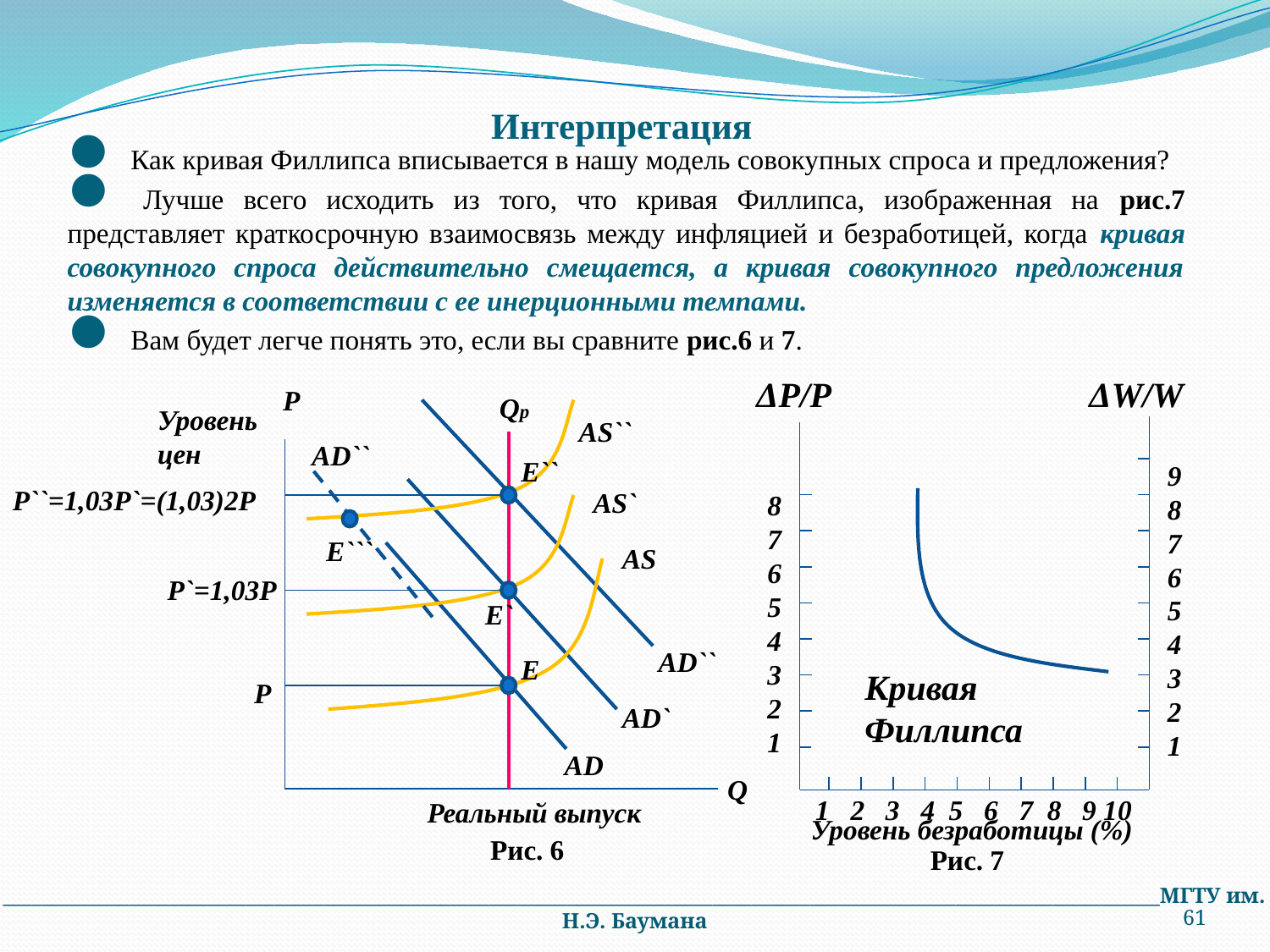

# Интерпретация

 Как кривая Филлипса вписывается в нашу модель совокупных спроса и предложения?
 Лучше всего исходить из того, что кривая Филлипса, изображенная на рис.7 представляет краткосрочную взаимосвязь между инфляцией и безработицей, когда кривая совокупного спроса действительно смещается, а кривая совокупного предложения изменяется в соответствии с ее инерционными темпами.
 Вам будет легче понять это, если вы сравните рис.6 и 7.
 ΔP/P
 ΔW/W
P
Qp
Уровень
цен

AS``
AD``
E``
P``=1,03P`=(1,03)2P
AS`

E```
AS

P`=1,03P

E`
AD``
E
P

AD`
AD
Q
Реальный выпуск
9
8
7
6
5
4
3
2
1

Кривая Филлипса
8
7
6
5
4
3
2
1

 Уровень безработицы (%)
    1   2   3   4  5   6   7  8   9 10
         Рис. 6
         Рис. 7
_______________________________________________________________________________________________________________________МГТУ им. Н.Э. Баумана
61